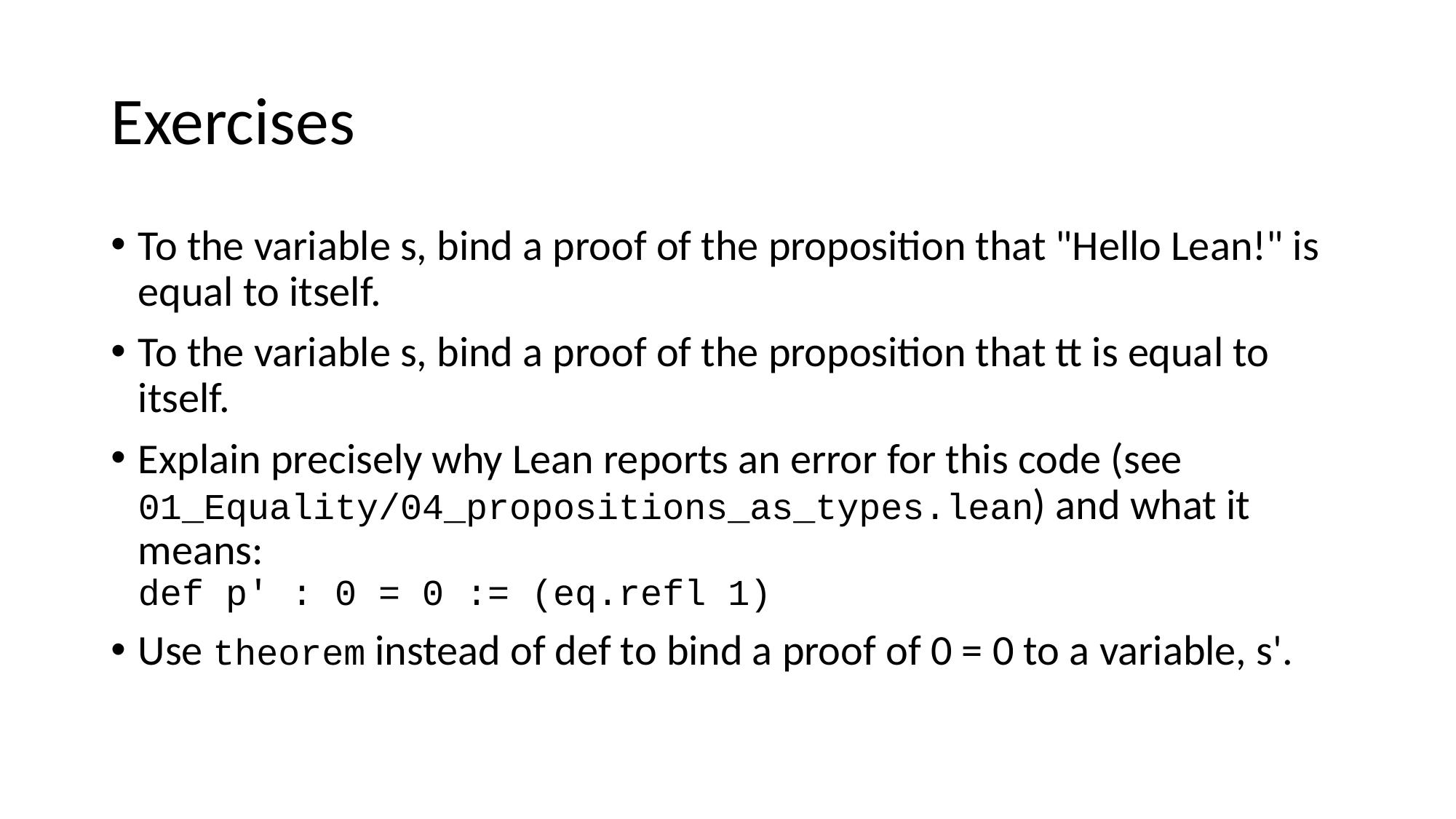

# Exercises
To the variable s, bind a proof of the proposition that "Hello Lean!" is equal to itself.
To the variable s, bind a proof of the proposition that tt is equal to itself.
Explain precisely why Lean reports an error for this code (see 01_Equality/04_propositions_as_types.lean) and what it means:
def p' : 0 = 0 := (eq.refl 1)
Use theorem instead of def to bind a proof of 0 = 0 to a variable, s'.